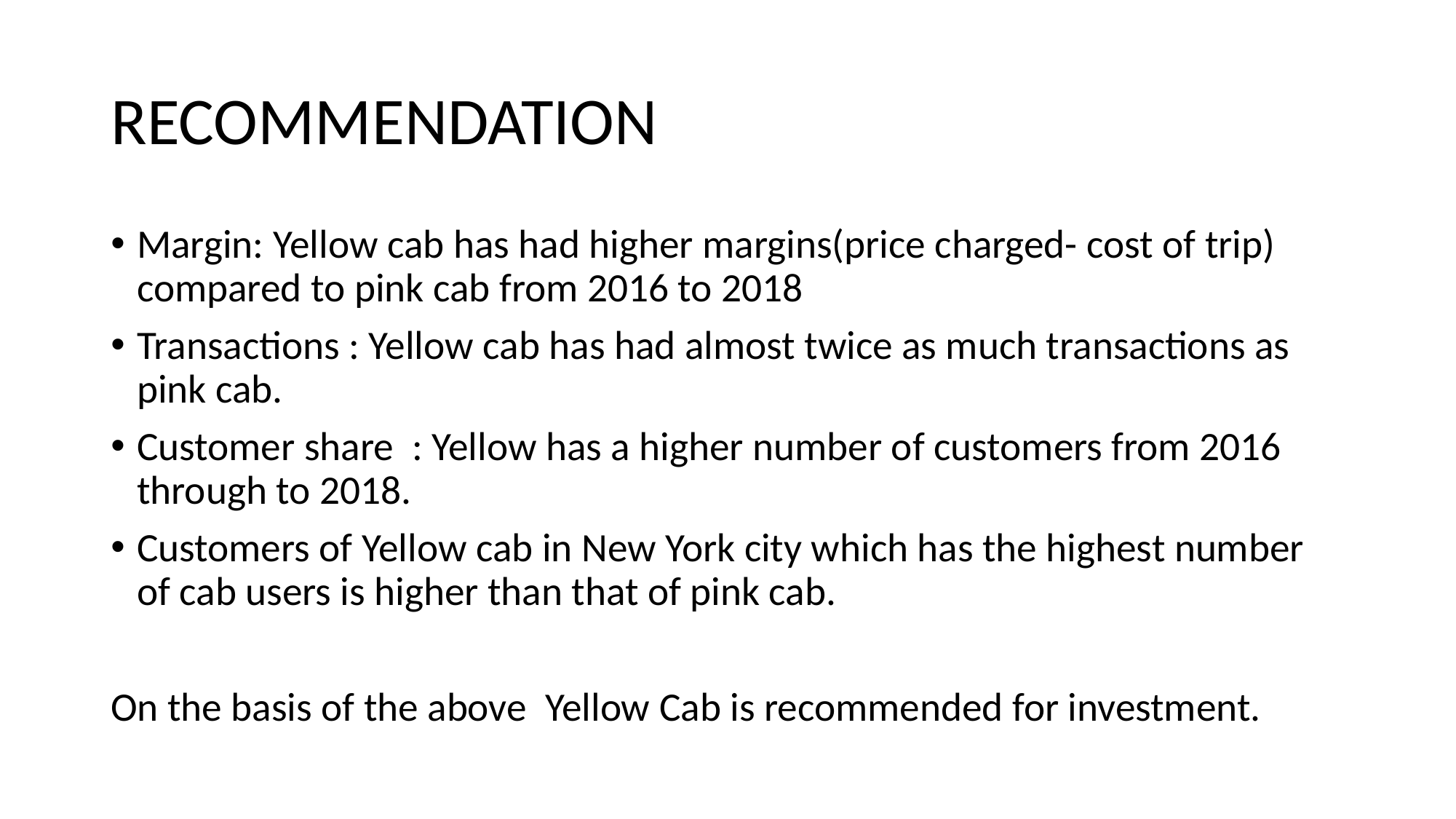

# RECOMMENDATION
Margin: Yellow cab has had higher margins(price charged- cost of trip) compared to pink cab from 2016 to 2018
Transactions : Yellow cab has had almost twice as much transactions as pink cab.
Customer share  : Yellow has a higher number of customers from 2016 through to 2018.
Customers of Yellow cab in New York city which has the highest number of cab users is higher than that of pink cab.

On the basis of the above  Yellow Cab is recommended for investment.